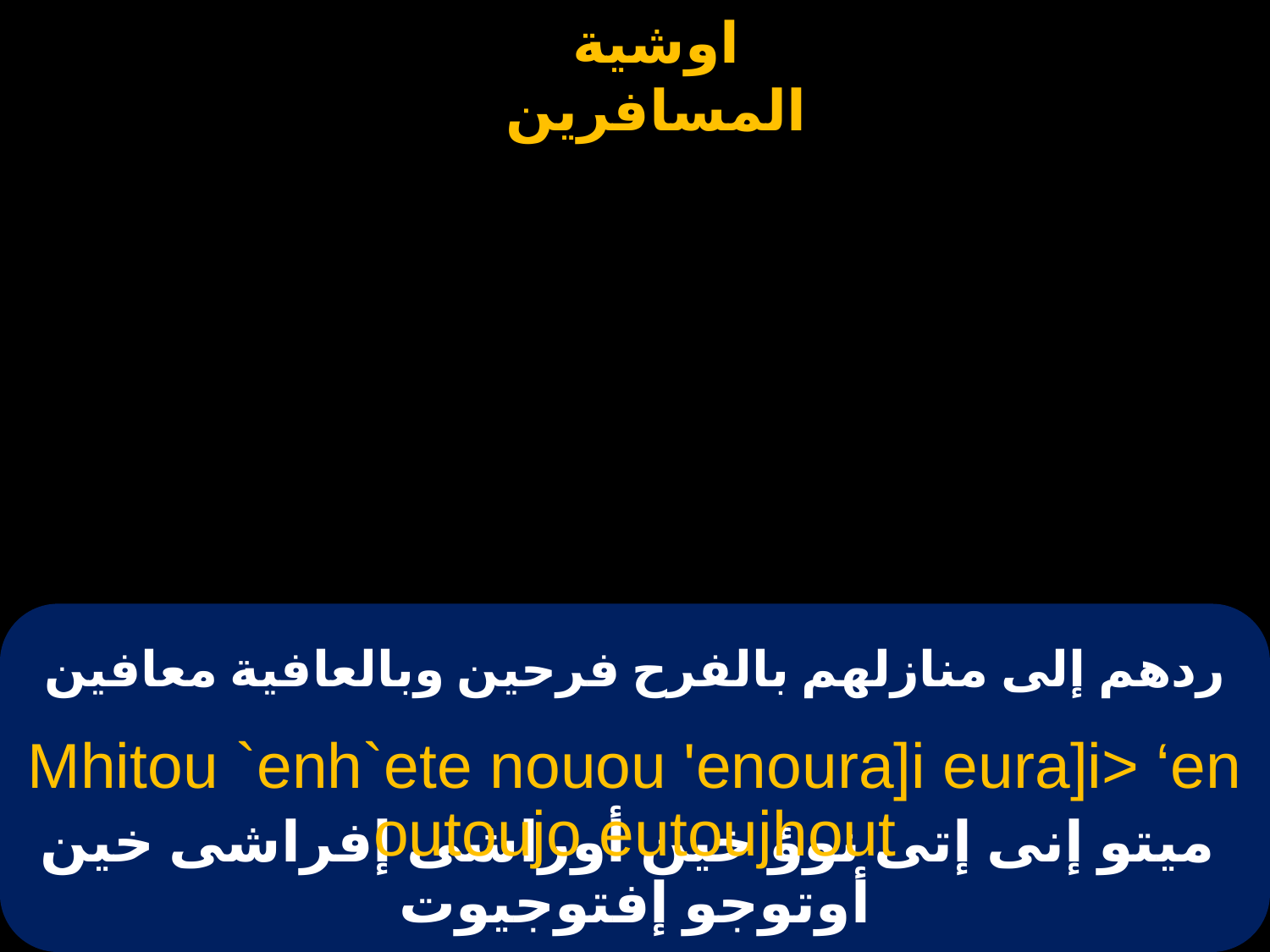

# ردهم إلى منازلهم بالفرح فرحين وبالعافية معافين
Mhitou `enh`ete nouou 'enoura]i eura]i> ‘en outoujo eutoujhout
 ميتو إنى إتى نوؤ خين أوراشى إفراشى خين أوتوجو إفتوجيوت